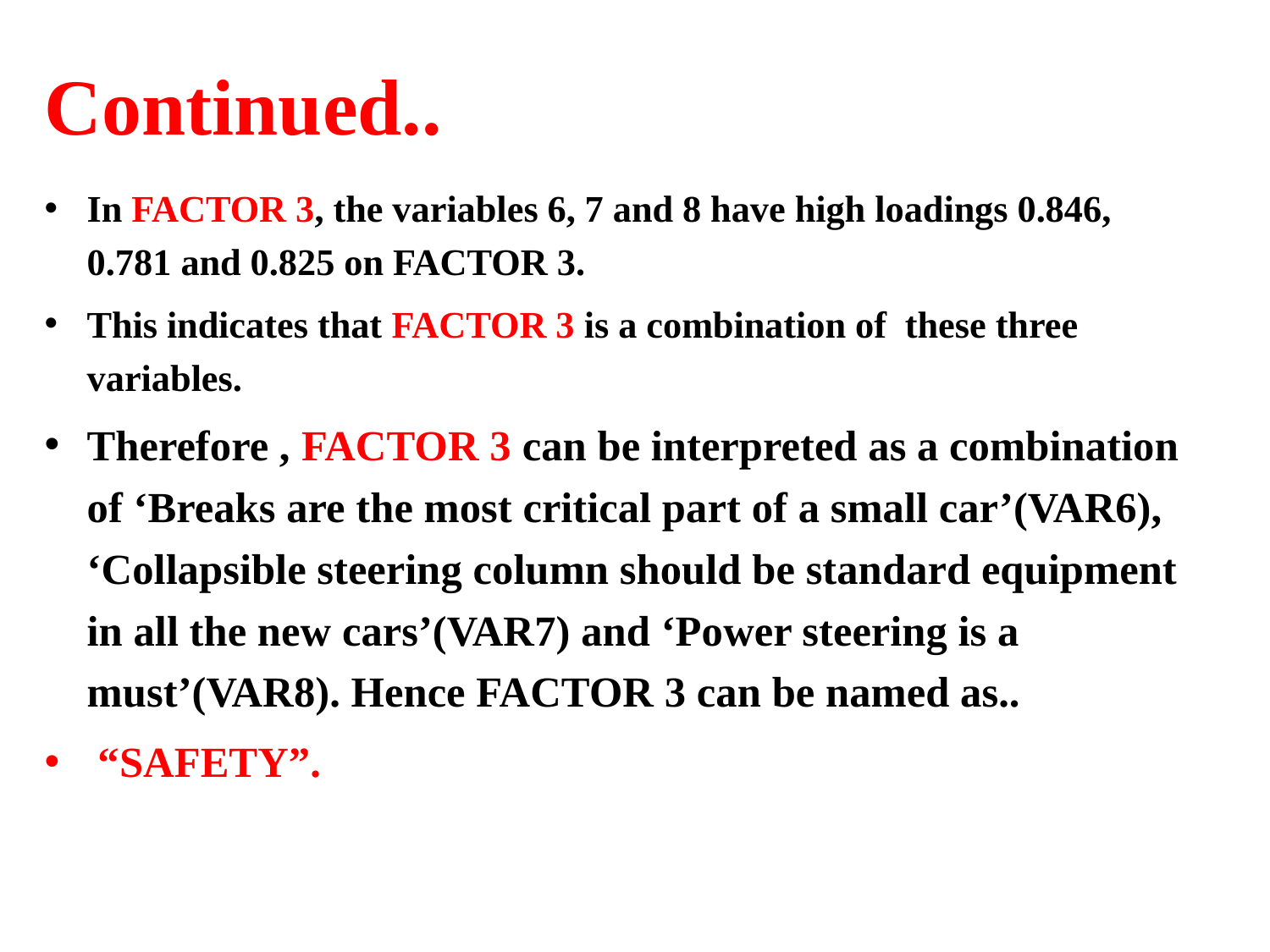

# Continued..
In FACTOR 3, the variables 6, 7 and 8 have high loadings 0.846, 0.781 and 0.825 on FACTOR 3.
This indicates that FACTOR 3 is a combination of  these three variables.
Therefore , FACTOR 3 can be interpreted as a combination of ‘Breaks are the most critical part of a small car’(VAR6), ‘Collapsible steering column should be standard equipment in all the new cars’(VAR7) and ‘Power steering is a must’(VAR8). Hence FACTOR 3 can be named as..
 “SAFETY”.